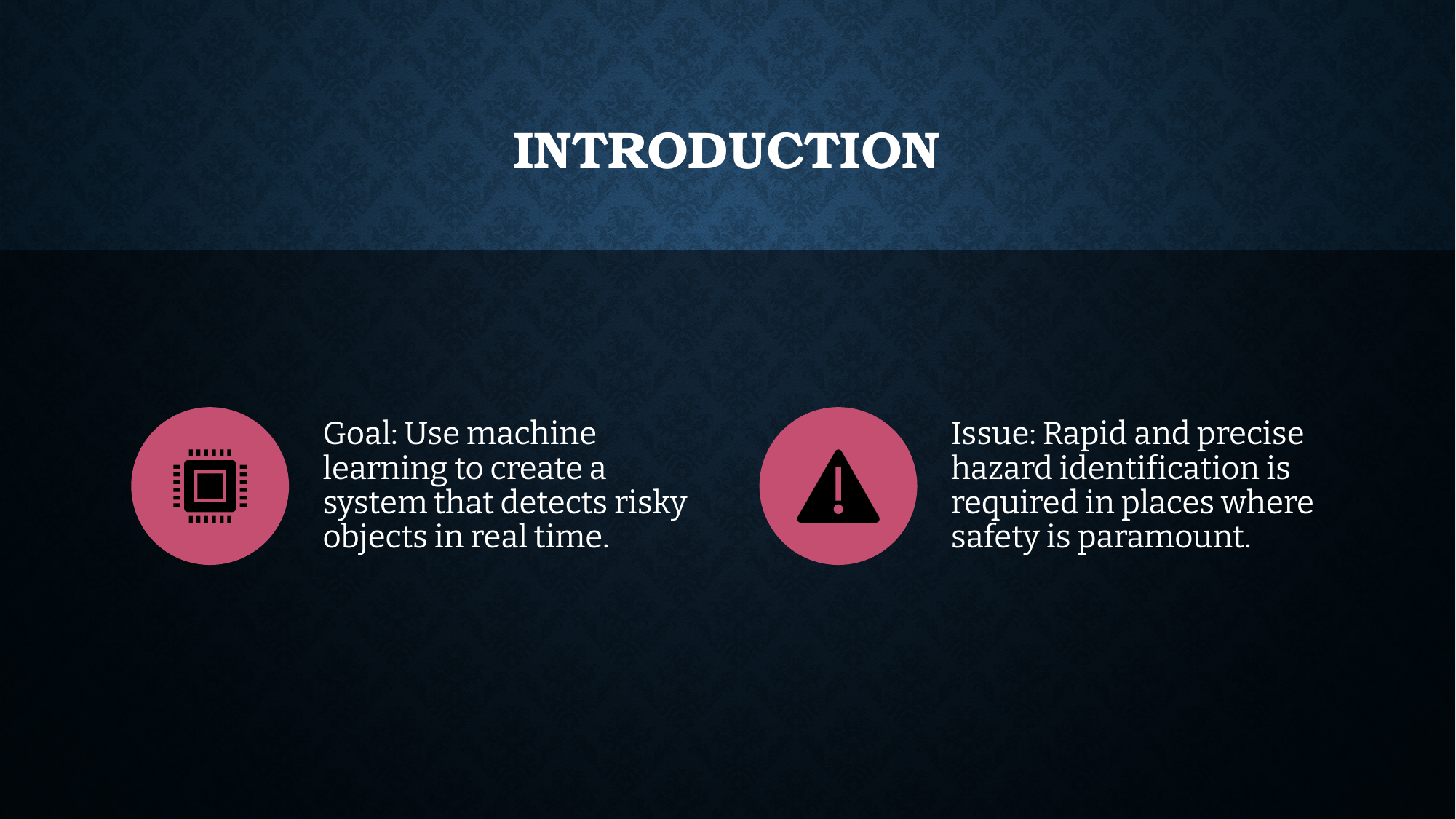

# Introduction

Goal: Use machine learning to create a system that detects risky objects in real time.
Issue: Rapid and precise hazard identification is required in places where safety is paramount.